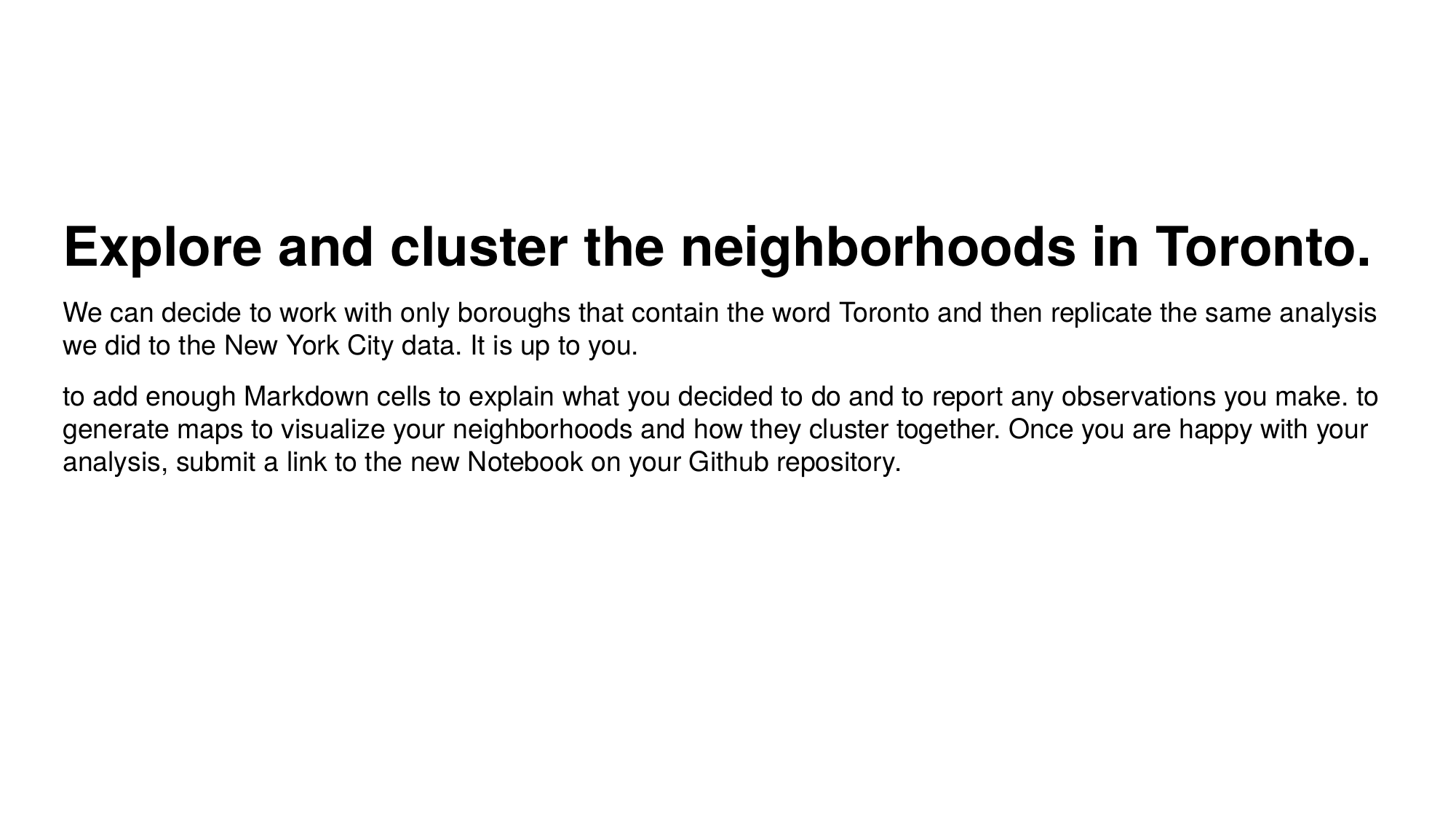

Explore and cluster the neighborhoods in Toronto.
We can decide to work with only boroughs that contain the word Toronto and then replicate the same analysis we did to the New York City data. It is up to you.
to add enough Markdown cells to explain what you decided to do and to report any observations you make. to generate maps to visualize your neighborhoods and how they cluster together. Once you are happy with your analysis, submit a link to the new Notebook on your Github repository.